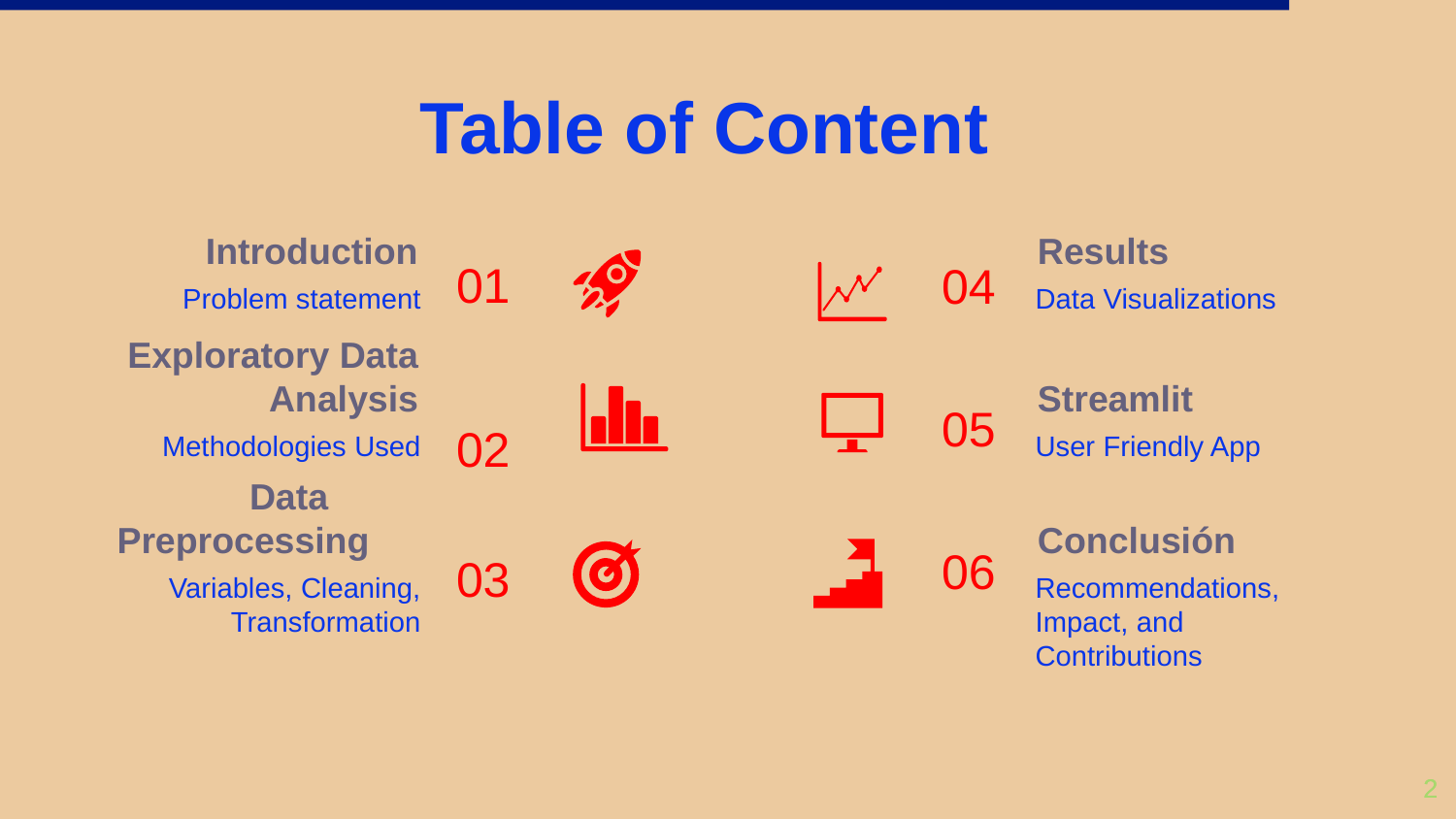

Table of Content
01
04

Introduction
Results

Problem statement
Data Visualizations
Exploratory Data Analysis
05

02
Streamlit
Methodologies Used
User Friendly App
06
03

             Data Preprocessing
Conclusión
Variables, Cleaning, Transformation
Recommendations, Impact, and Contributions
2
2